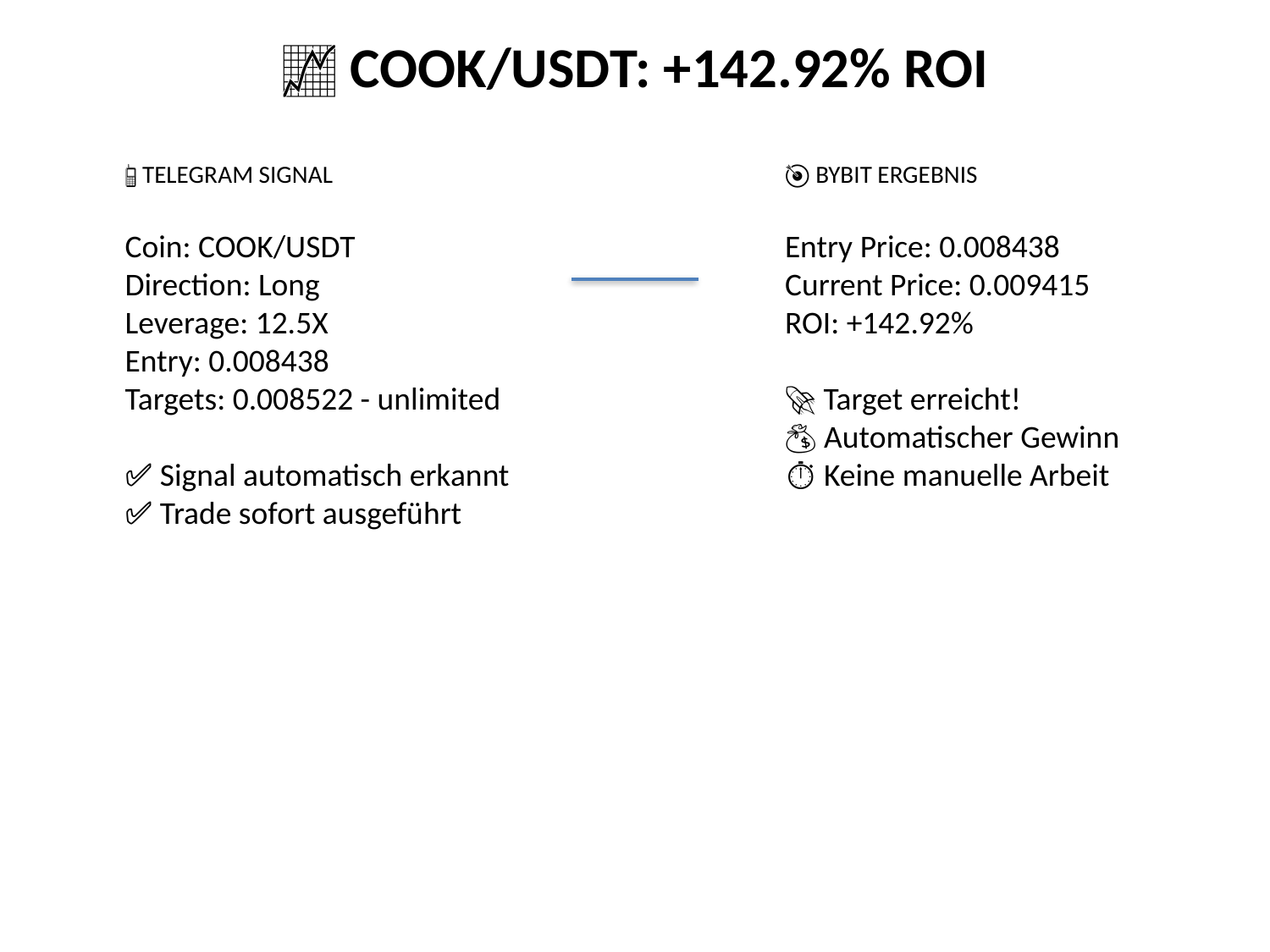

📈 COOK/USDT: +142.92% ROI
#
📱 TELEGRAM SIGNAL

Coin: COOK/USDT
Direction: Long
Leverage: 12.5X
Entry: 0.008438
Targets: 0.008522 - unlimited

✅ Signal automatisch erkannt
✅ Trade sofort ausgeführt
🎯 BYBIT ERGEBNIS

Entry Price: 0.008438
Current Price: 0.009415
ROI: +142.92%

🚀 Target erreicht!
💰 Automatischer Gewinn
⏱️ Keine manuelle Arbeit